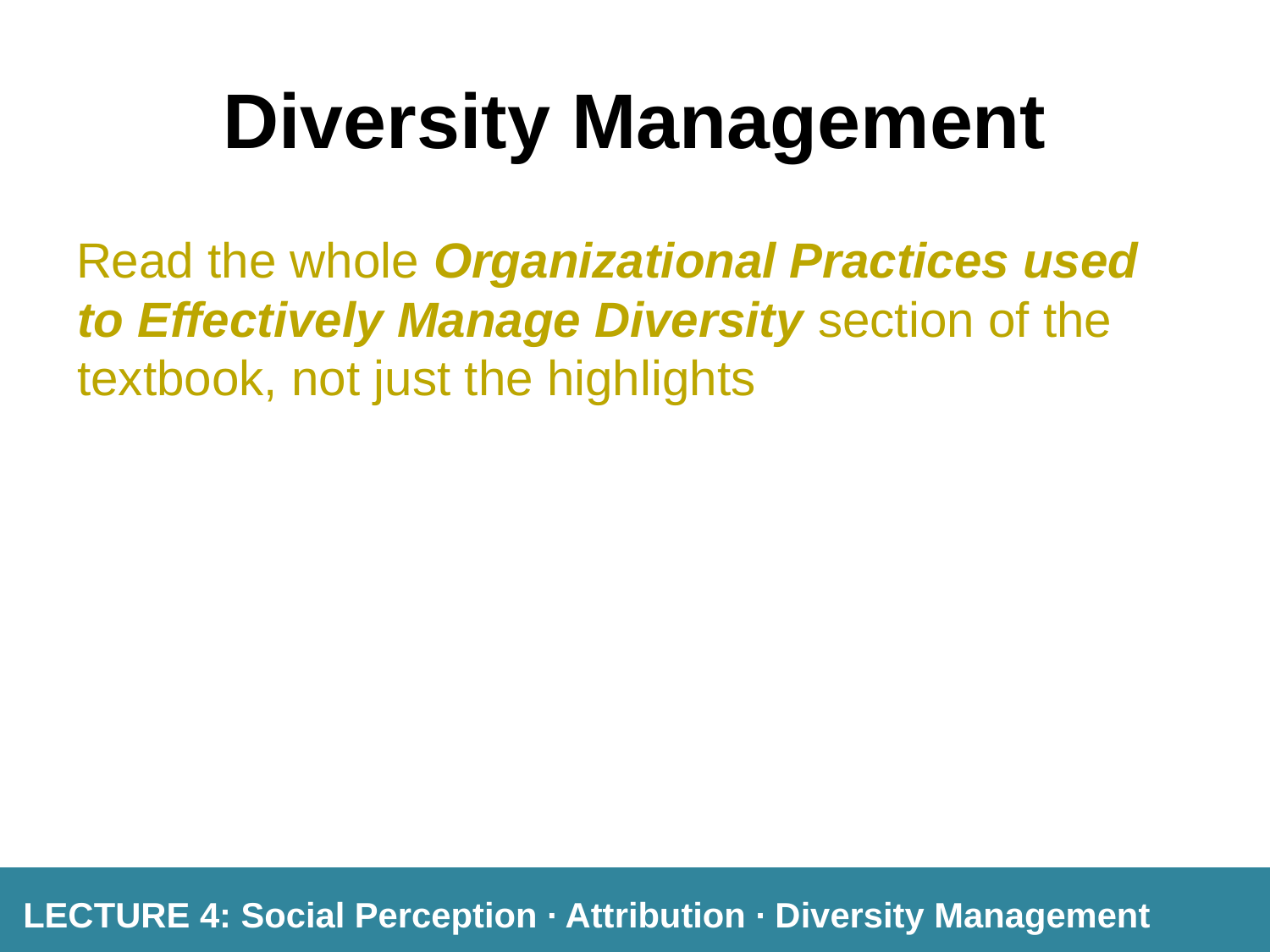

# Diversity Management
Read the whole Organizational Practices used to Effectively Manage Diversity section of the textbook, not just the highlights
LECTURE 4: Social Perception ∙ Attribution ∙ Diversity Management